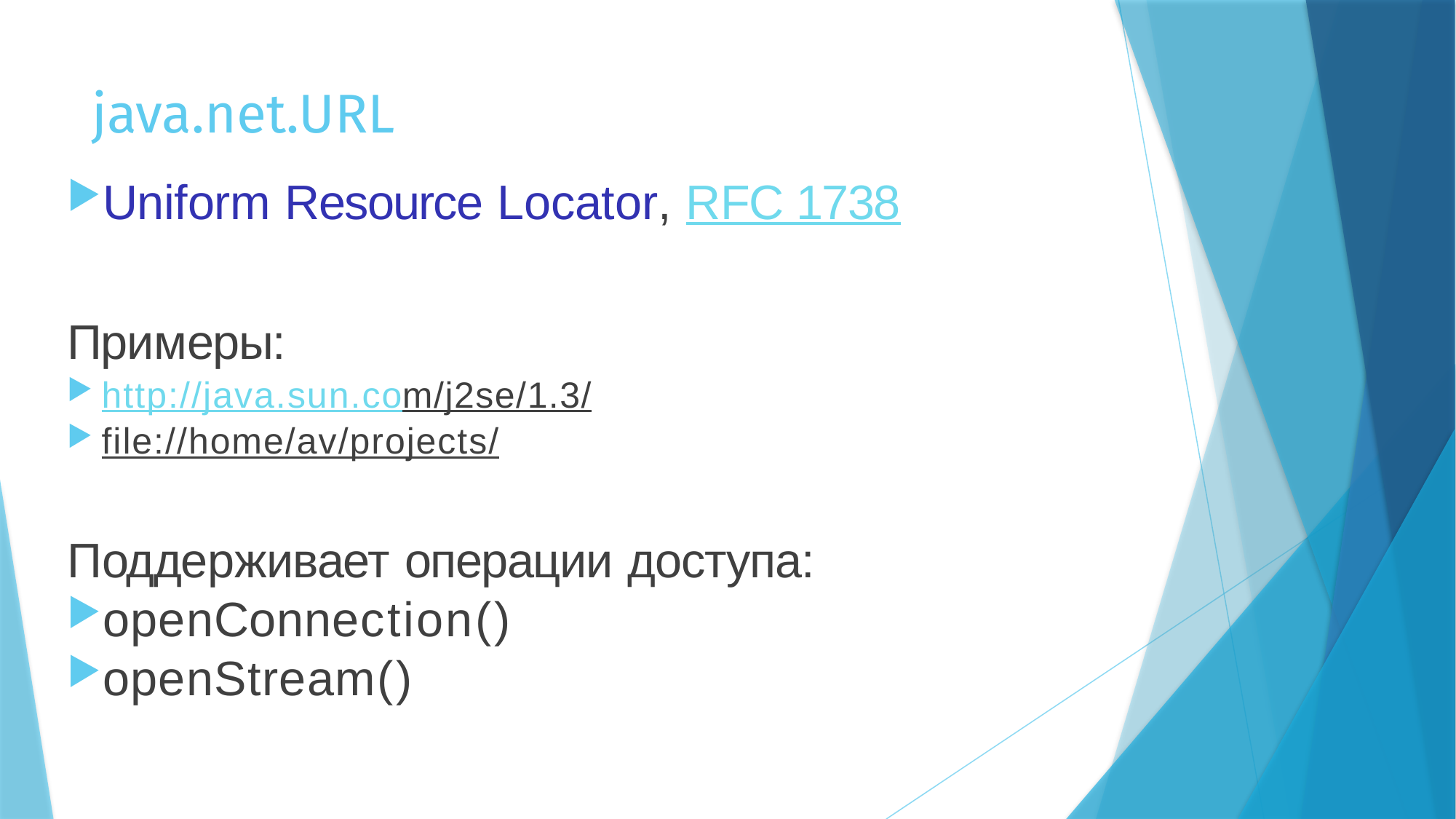

# java.net.URL
Uniform Resource Locator, RFC 1738

Примеры:
http://java.sun.com/j2se/1.3/
file://home/av/projects/

Поддерживает операции доступа:
openConnection()
openStream()